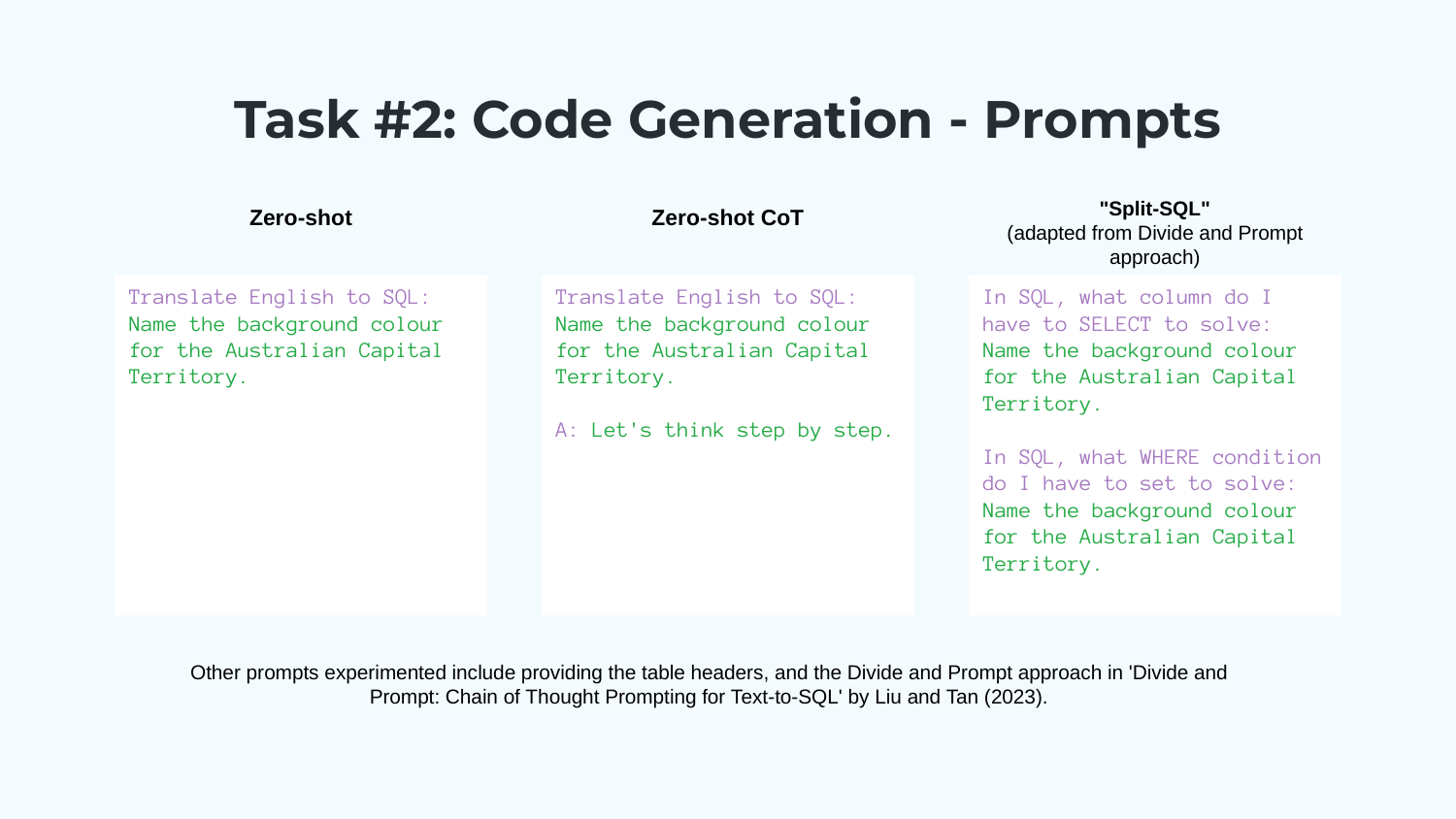

# Task #2: Code Generation - Prompts
"Split-SQL"
(adapted from Divide and Prompt approach)
Zero-shot
Zero-shot CoT
Translate English to SQL: Name the background colour for the Australian Capital Territory.
Translate English to SQL:
Name the background colour for the Australian Capital Territory.

A: Let's think step by step.
In SQL, what column do I have to SELECT to solve:
Name the background colour for the Australian Capital Territory.

In SQL, what WHERE condition do I have to set to solve:
Name the background colour for the Australian Capital Territory.
Other prompts experimented include providing the table headers, and the Divide and Prompt approach in 'Divide and Prompt: Chain of Thought Prompting for Text-to-SQL' by Liu and Tan (2023).